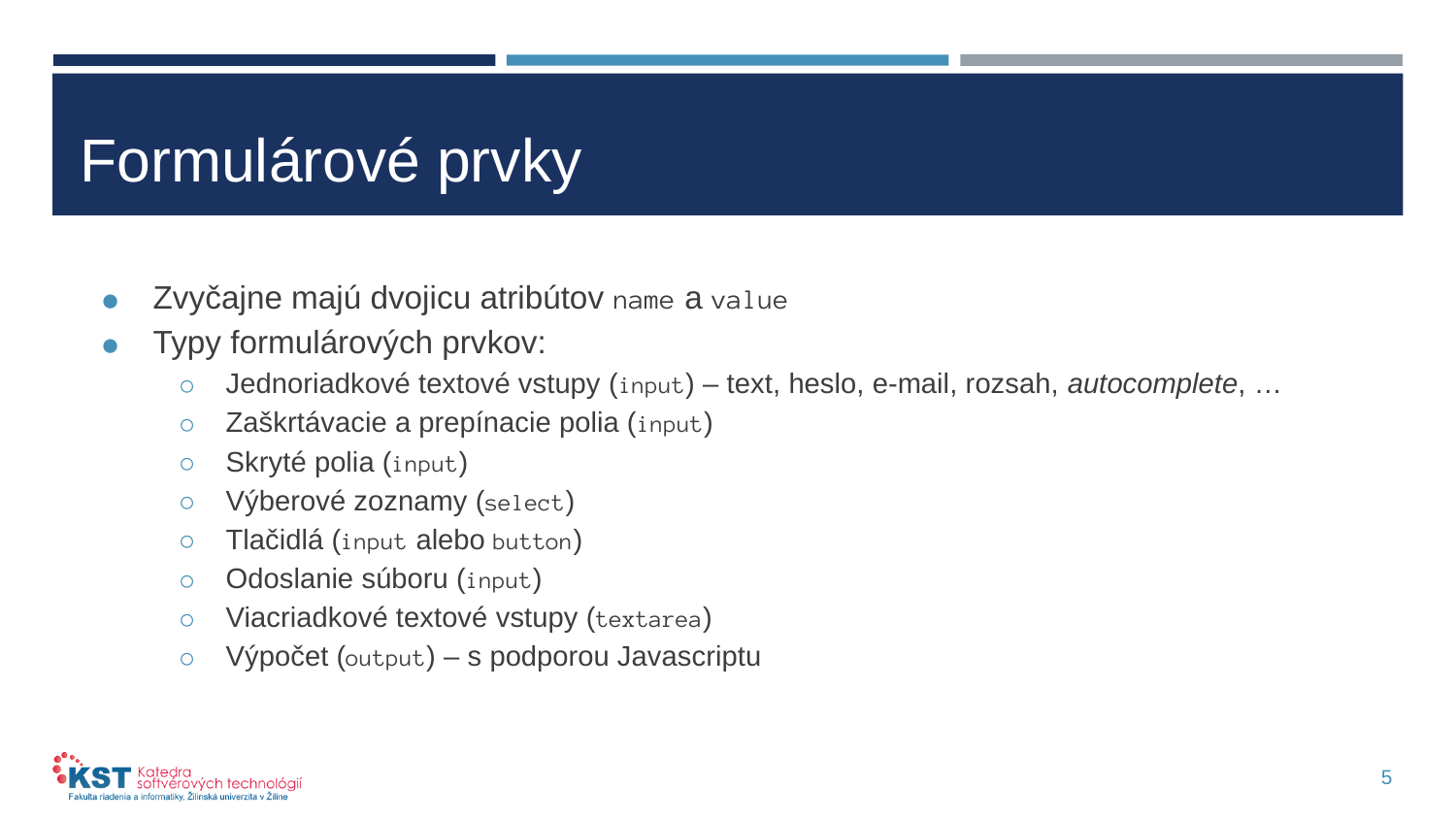

# Formulárové prvky
Zvyčajne majú dvojicu atribútov name a value
Typy formulárových prvkov:
Jednoriadkové textové vstupy (input) – text, heslo, e-mail, rozsah, autocomplete, …
Zaškrtávacie a prepínacie polia (input)
Skryté polia (input)
Výberové zoznamy (select)
Tlačidlá (input alebo button)
Odoslanie súboru (input)
Viacriadkové textové vstupy (textarea)
Výpočet (output) – s podporou Javascriptu
5